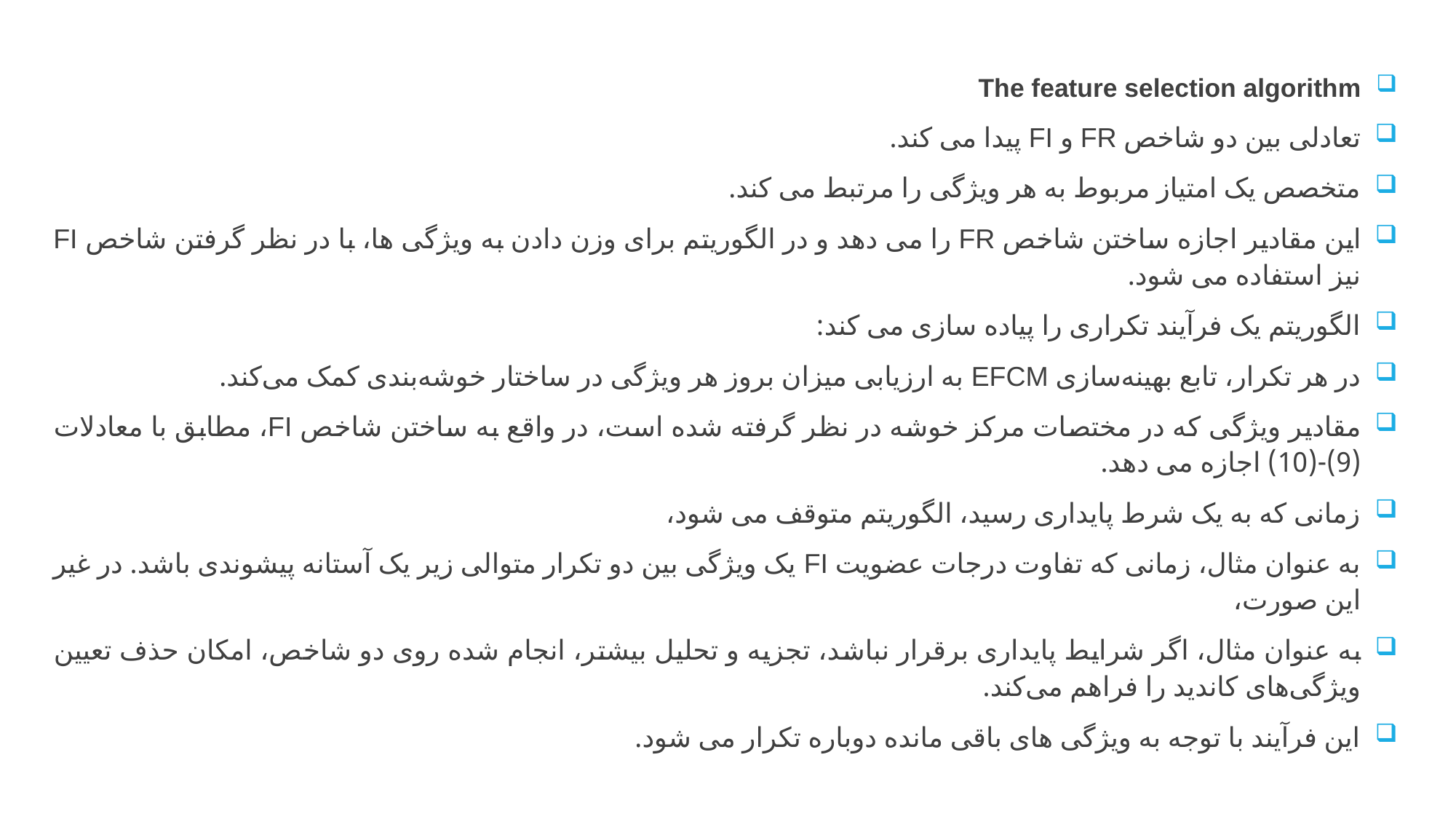

The feature selection algorithm
تعادلی بین دو شاخص FR و FI پیدا می کند.
متخصص یک امتیاز مربوط به هر ویژگی را مرتبط می کند.
این مقادیر اجازه ساختن شاخص FR را می دهد و در الگوریتم برای وزن دادن به ویژگی ها، با در نظر گرفتن شاخص FI نیز استفاده می شود.
الگوریتم یک فرآیند تکراری را پیاده سازی می کند:
در هر تکرار، تابع بهینه‌سازی EFCM به ارزیابی میزان بروز هر ویژگی در ساختار خوشه‌بندی کمک می‌کند.
مقادیر ویژگی که در مختصات مرکز خوشه در نظر گرفته شده است، در واقع به ساختن شاخص FI، مطابق با معادلات (9)-(10) اجازه می دهد.
زمانی که به یک شرط پایداری رسید، الگوریتم متوقف می شود،
به عنوان مثال، زمانی که تفاوت درجات عضویت FI یک ویژگی بین دو تکرار متوالی زیر یک آستانه پیشوندی باشد. در غیر این صورت،
به عنوان مثال، اگر شرایط پایداری برقرار نباشد، تجزیه و تحلیل بیشتر، انجام شده روی دو شاخص، امکان حذف تعیین ویژگی‌های کاندید را فراهم می‌کند.
این فرآیند با توجه به ویژگی های باقی مانده دوباره تکرار می شود.